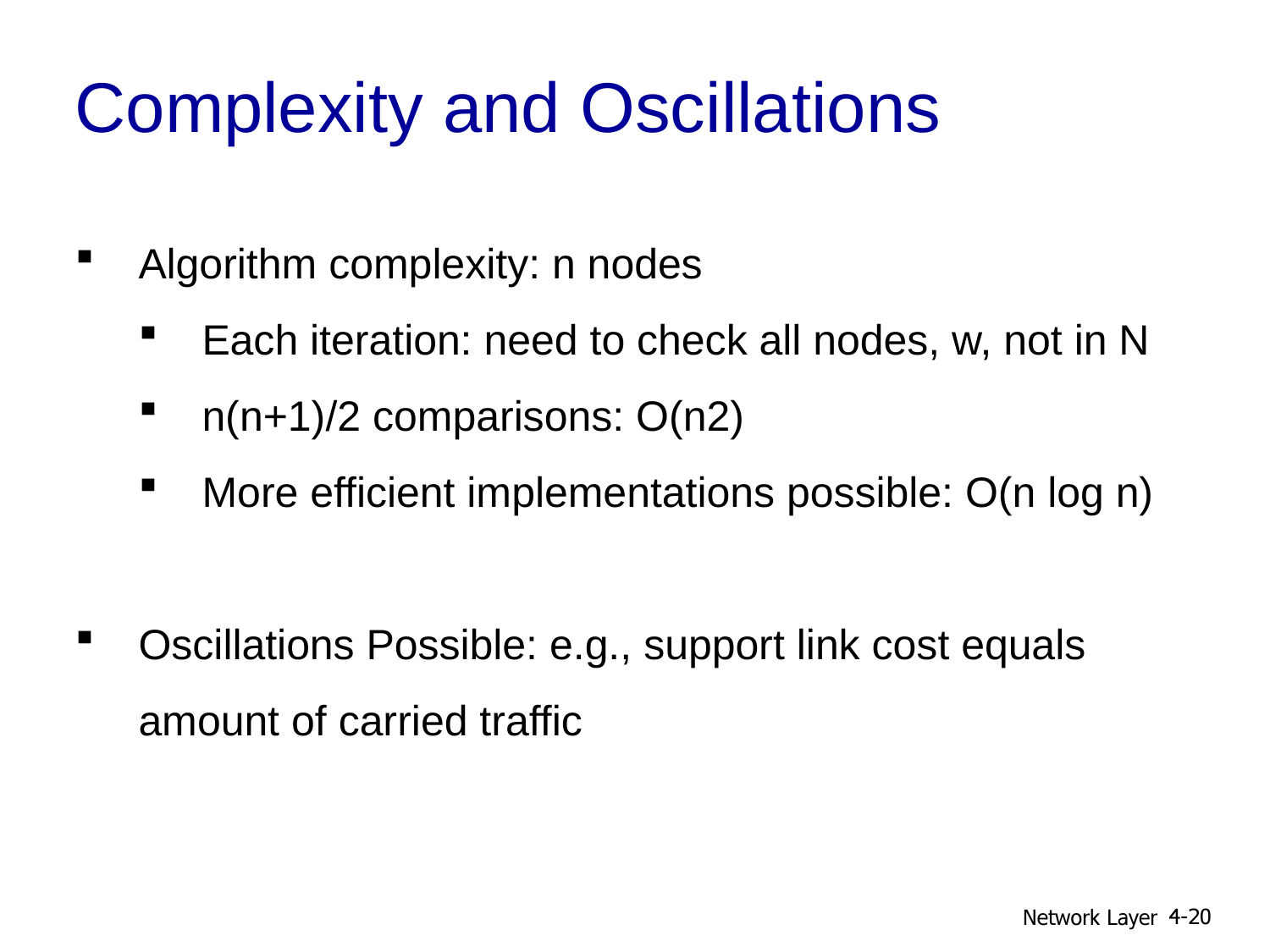

# Complexity and Oscillations
Algorithm complexity: n nodes
Each iteration: need to check all nodes, w, not in N
n(n+1)/2 comparisons: O(n2)
More efficient implementations possible: O(n log n)

Oscillations Possible: e.g., support link cost equals amount of carried traffic
4-20
Network Layer